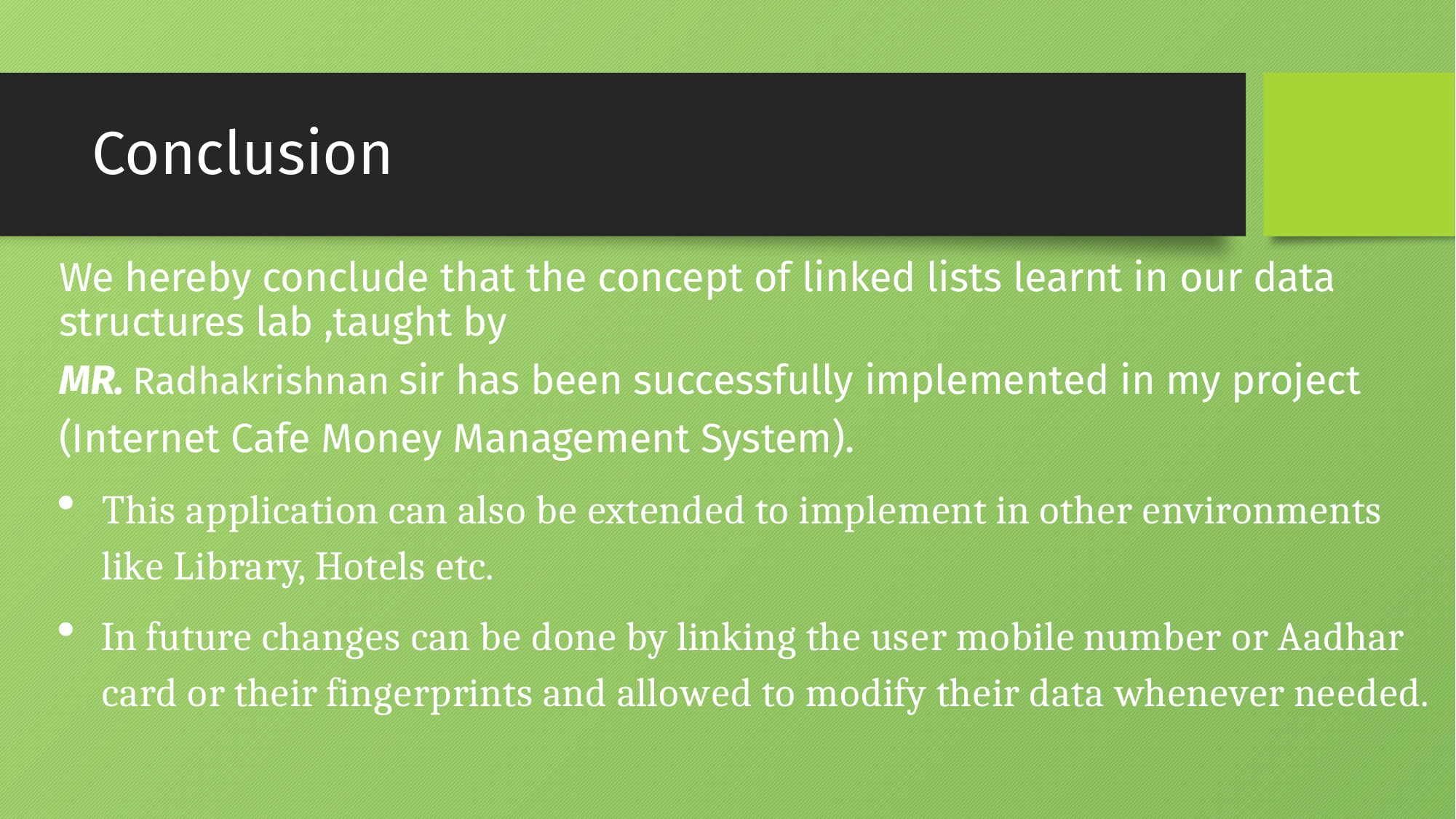

# Conclusion
We hereby conclude that the concept of linked lists learnt in our data structures lab ,taught by
MR. Radhakrishnan sir has been successfully implemented in my project
(Internet Cafe Money Management System).
This application can also be extended to implement in other environments like Library, Hotels etc.
In future changes can be done by linking the user mobile number or Aadhar card or their fingerprints and allowed to modify their data whenever needed.